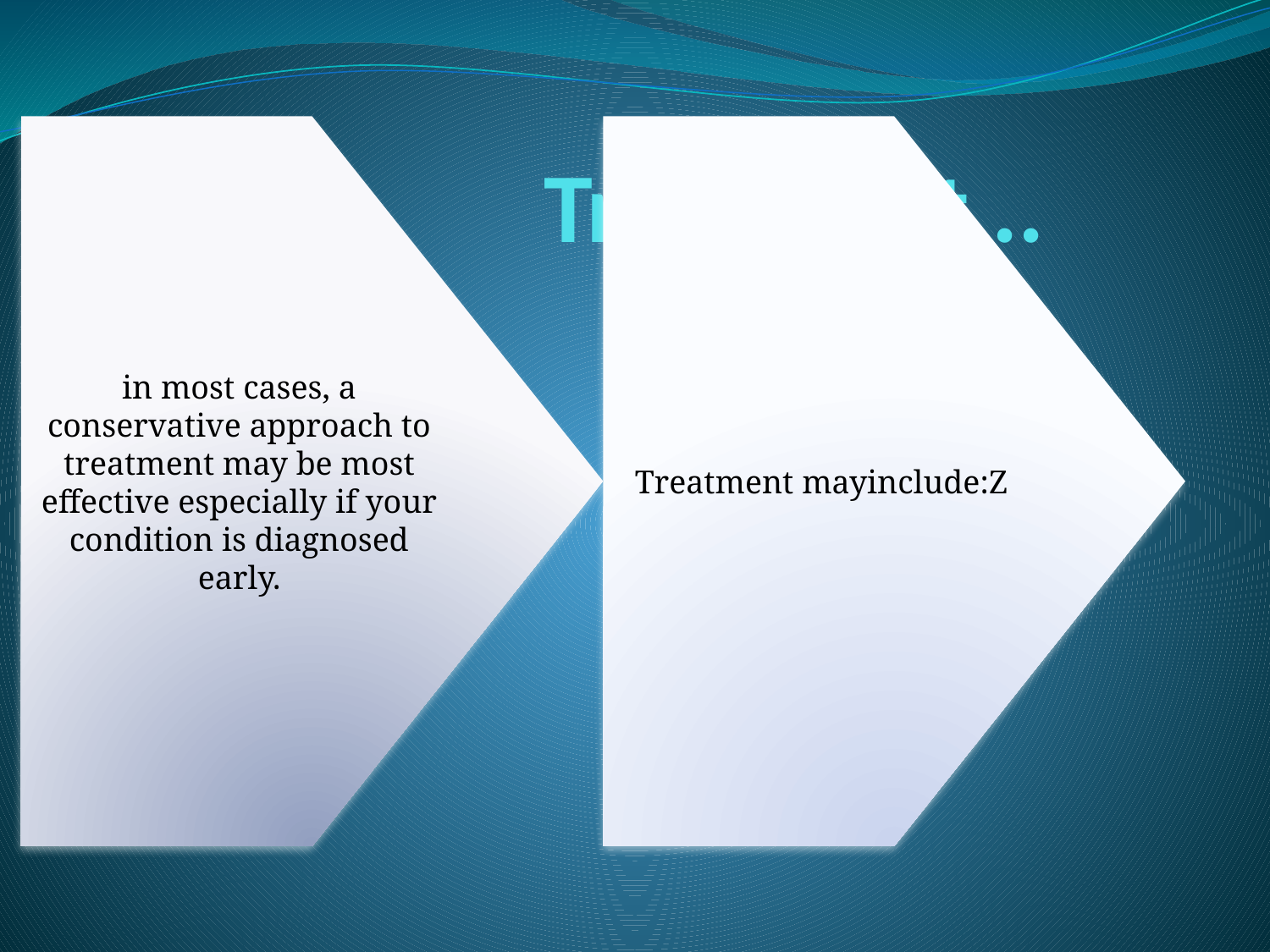

# Treatment ..
in most cases, a conservative approach to treatment may be most effective especially if your condition is diagnosed early.
Treatment mayinclude:Z